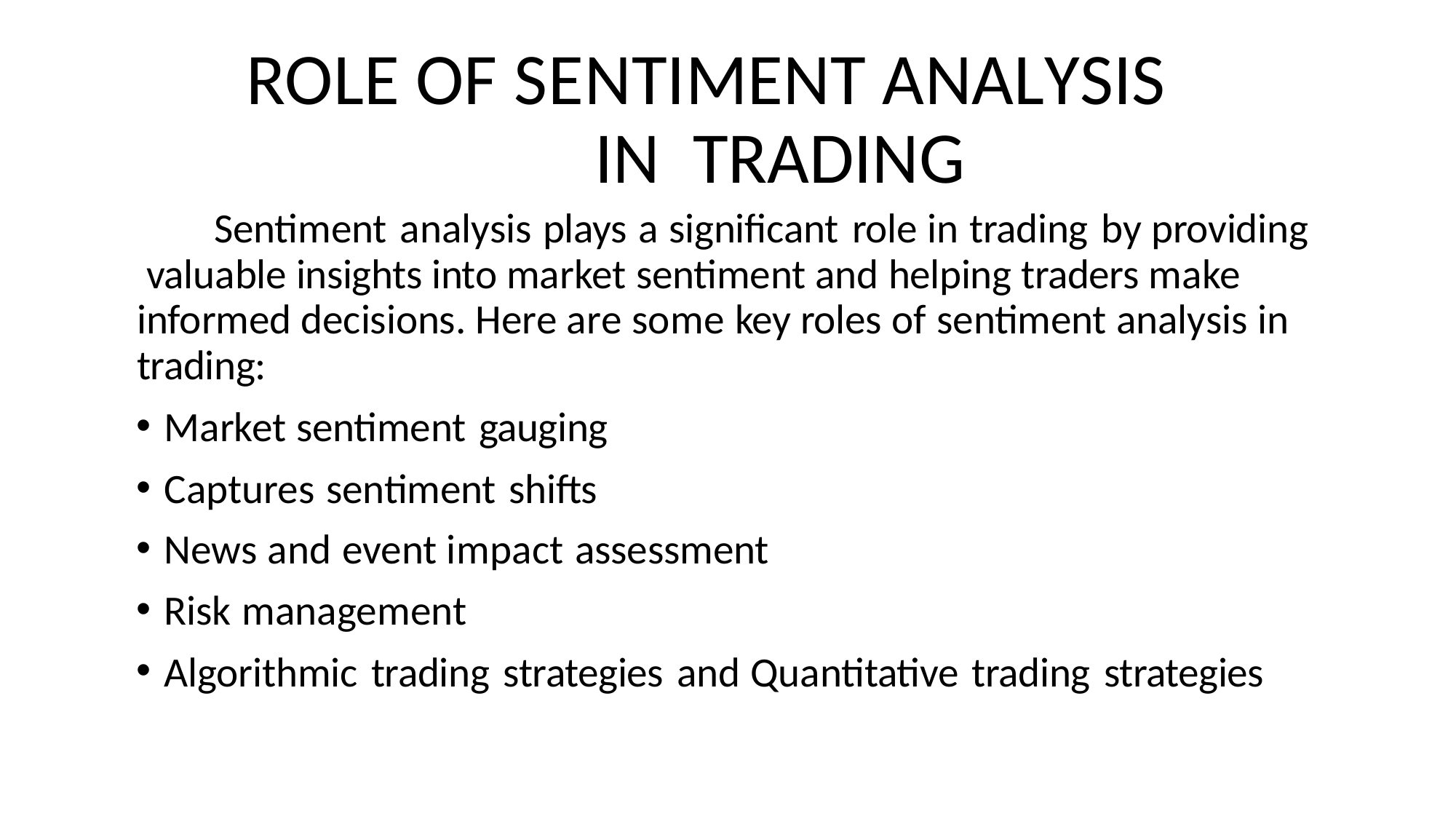

# ROLE OF SENTIMENT ANALYSIS IN  TRADING
Sentiment analysis plays a significant role in trading by providing  valuable insights into market sentiment and helping traders make  informed decisions. Here are some key roles of sentiment analysis in  trading:
Market sentiment gauging
Captures sentiment shifts
News and event impact assessment
Risk management
Algorithmic trading strategies and Quantitative trading strategies